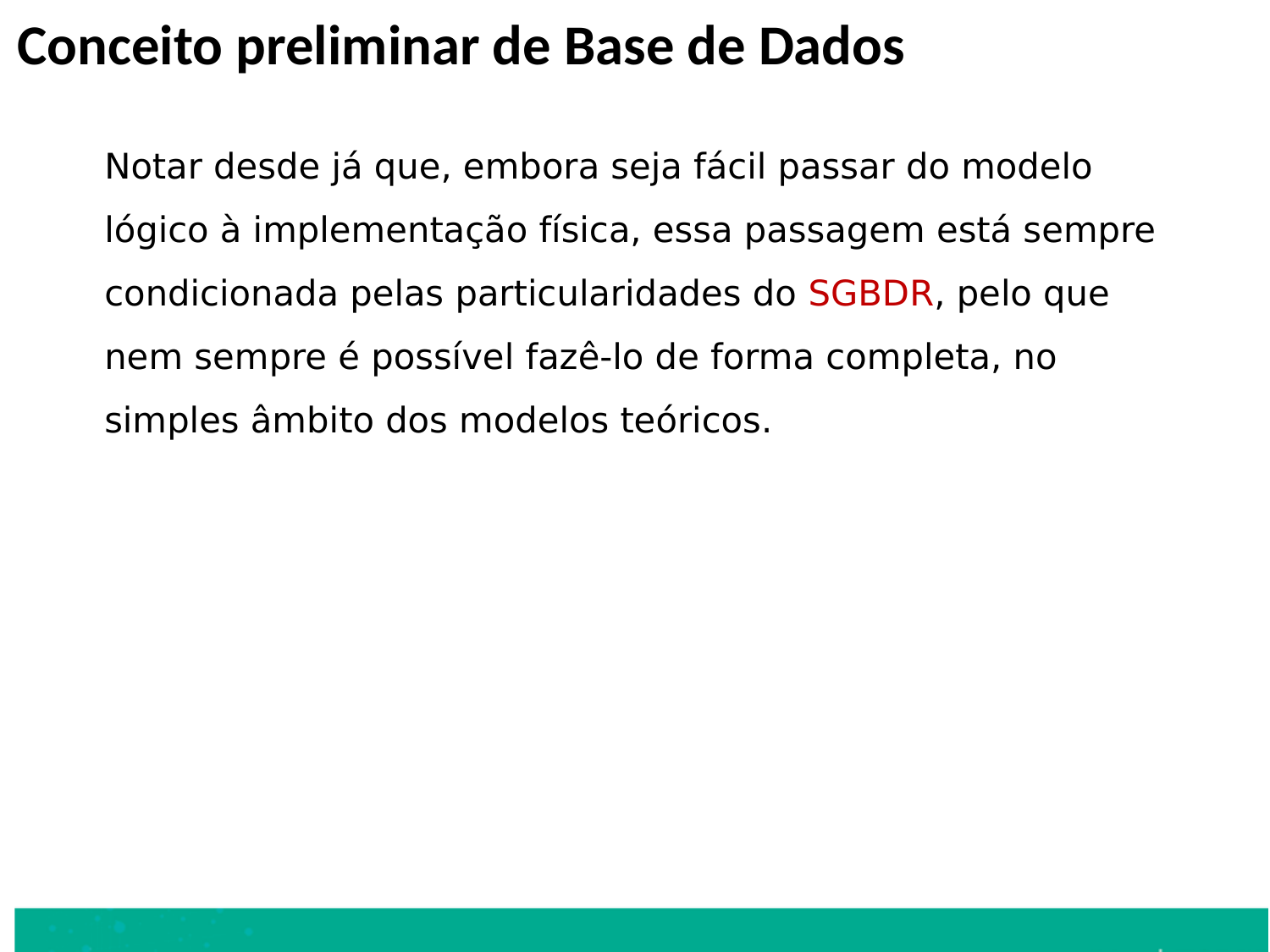

Conceito preliminar de Base de Dados
	Notar desde já que, embora seja fácil passar do modelo lógico à implementação física, essa passagem está sempre condicionada pelas particularidades do SGBDR, pelo que nem sempre é possível fazê-lo de forma completa, no simples âmbito dos modelos teóricos.